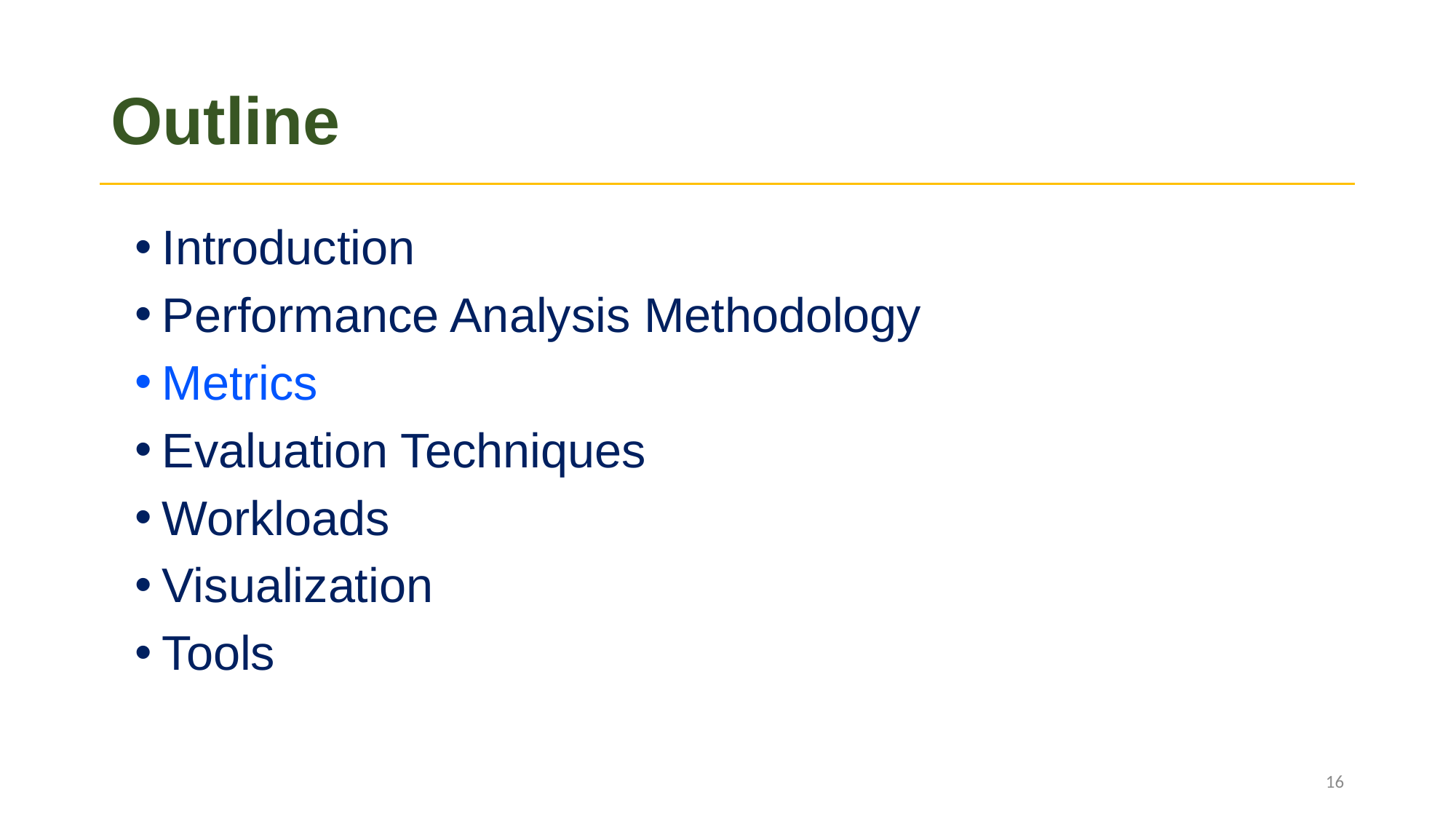

# Outline
Introduction
Performance Analysis Methodology
Metrics
Evaluation Techniques
Workloads
Visualization
Tools

16